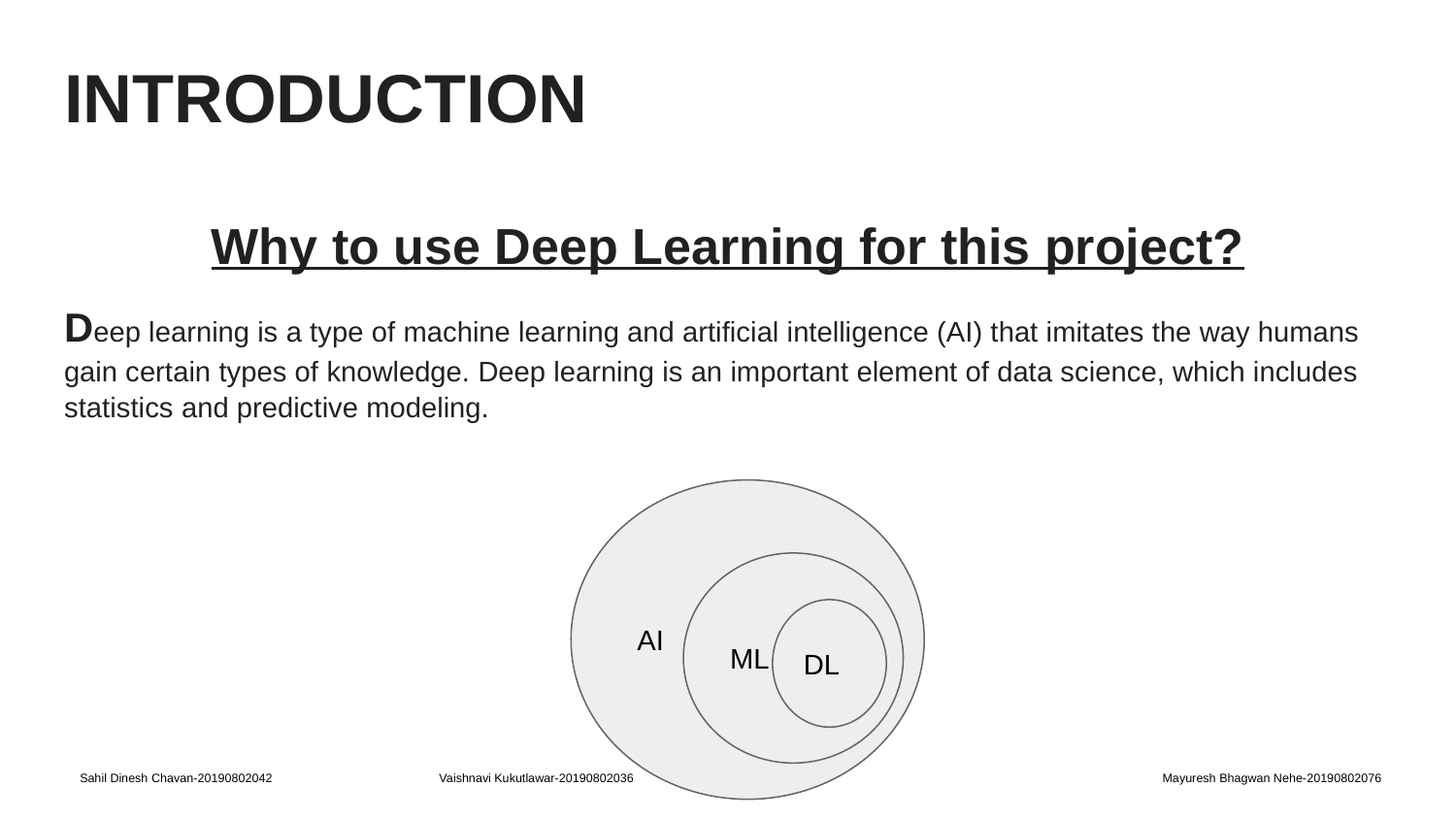

# INTRODUCTION
Why to use Deep Learning for this project?
Deep learning is a type of machine learning and artificial intelligence (AI) that imitates the way humans gain certain types of knowledge. Deep learning is an important element of data science, which includes statistics and predictive modeling.
AI
ML
DL
Sahil Dinesh Chavan-20190802042
Vaishnavi Kukutlawar-20190802036
Mayuresh Bhagwan Nehe-20190802076